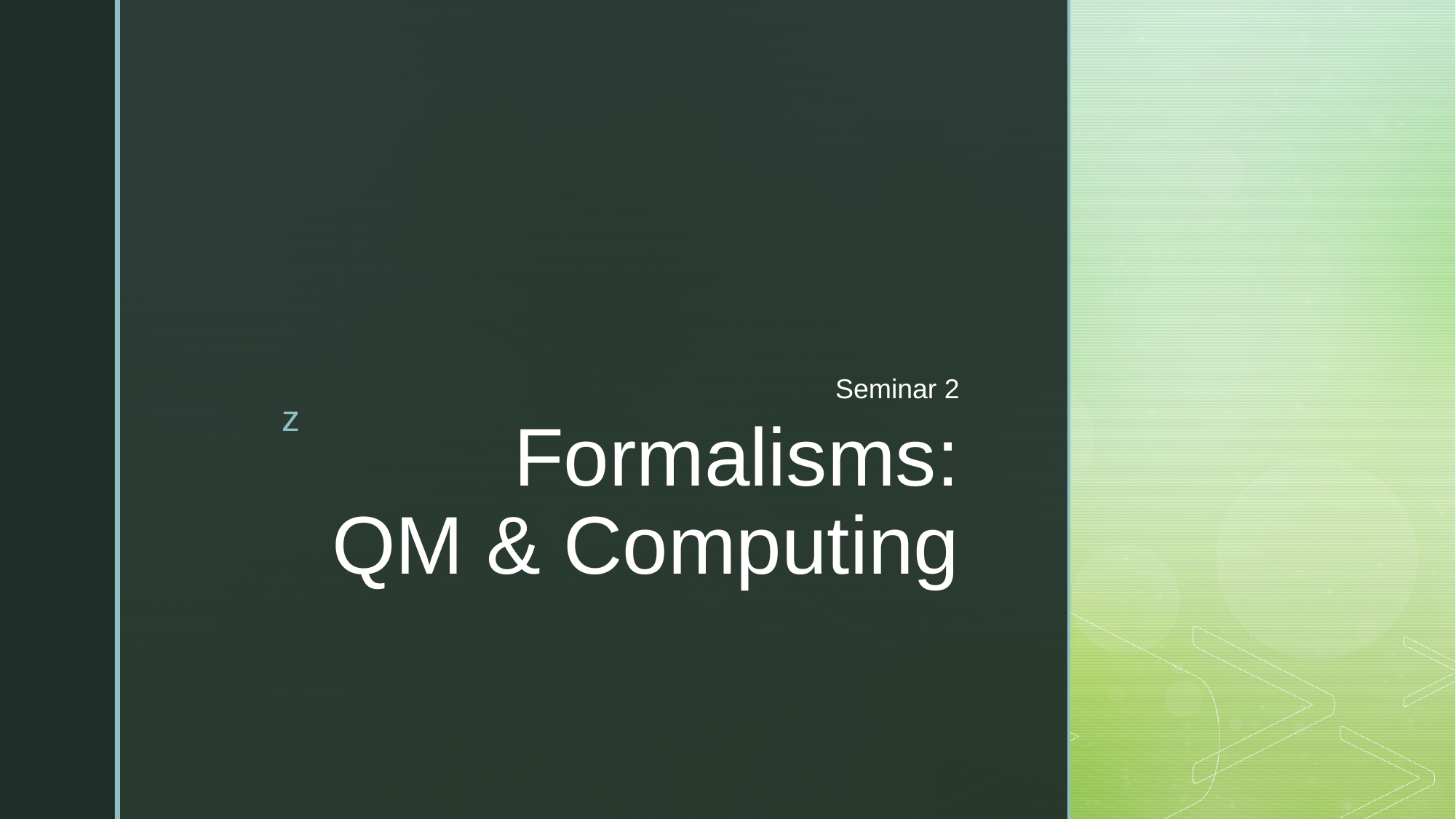

Seminar 2
# Formalisms: QM & Computing